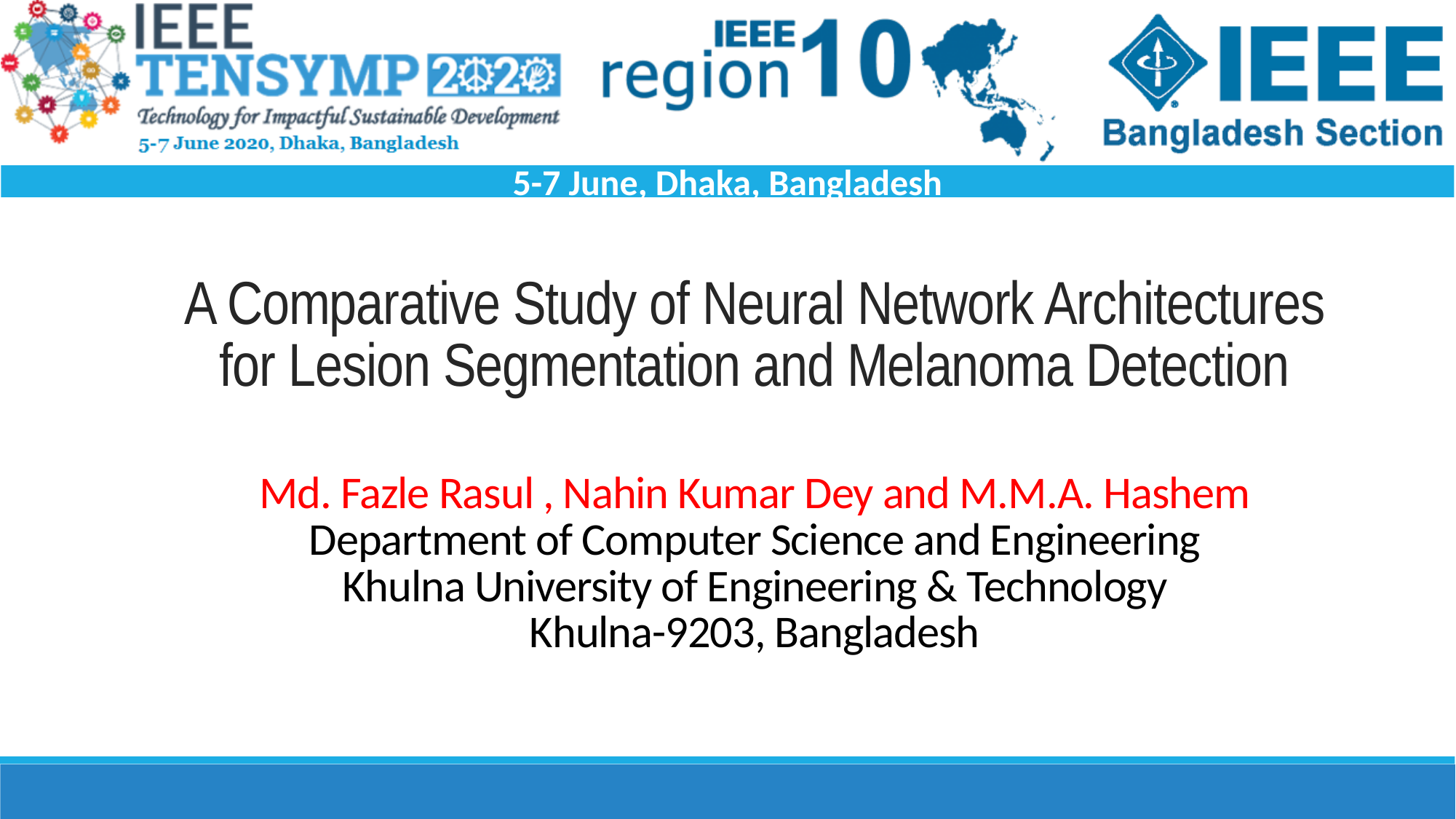

# A Comparative Study of Neural Network Architectures for Lesion Segmentation and Melanoma Detection

Md. Fazle Rasul , Nahin Kumar Dey and M.M.A. Hashem
Department of Computer Science and Engineering
Khulna University of Engineering & Technology
Khulna-9203, Bangladesh